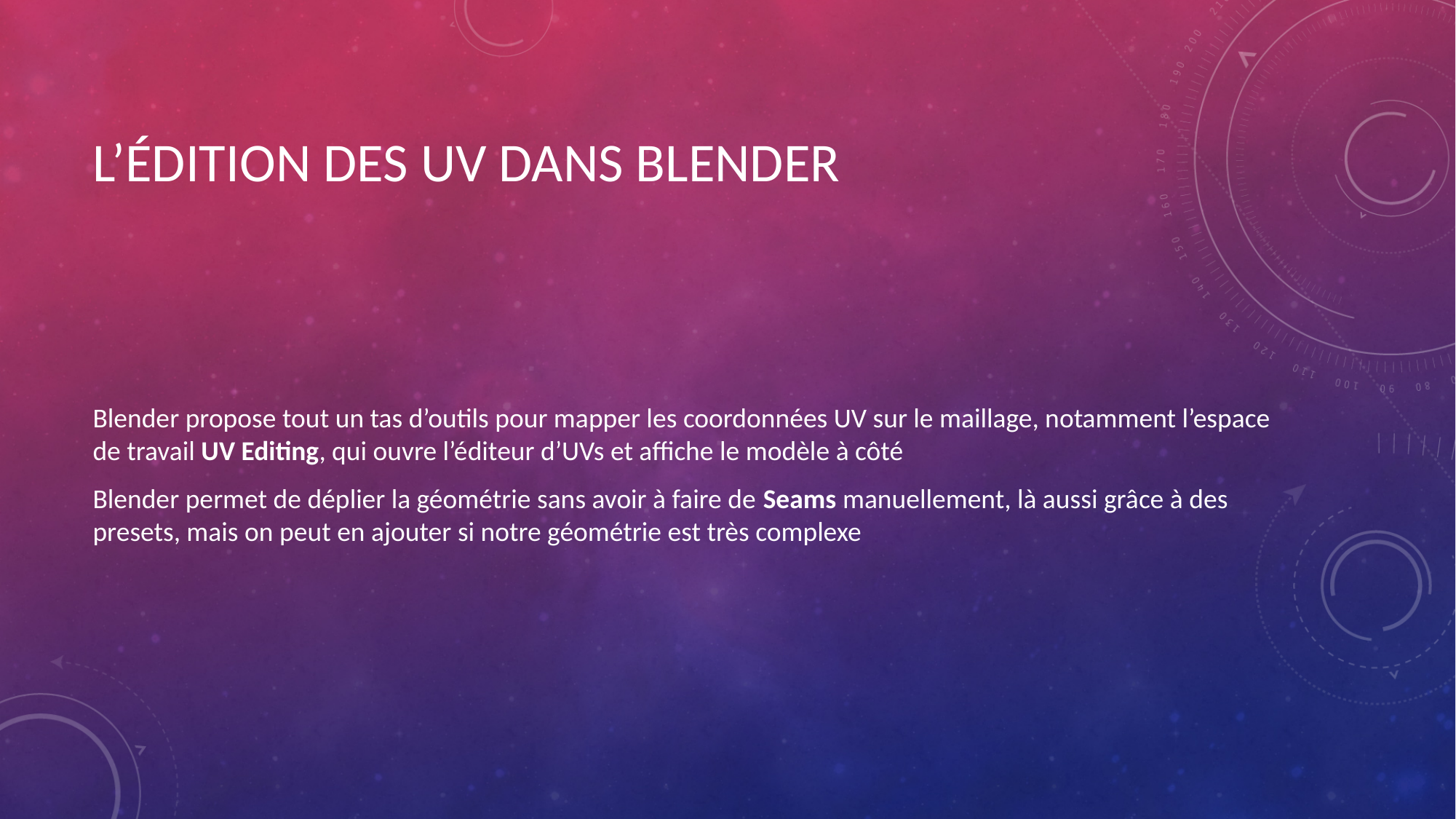

# L’édition des UV dans Blender
Blender propose tout un tas d’outils pour mapper les coordonnées UV sur le maillage, notamment l’espace de travail UV Editing, qui ouvre l’éditeur d’UVs et affiche le modèle à côté
Blender permet de déplier la géométrie sans avoir à faire de Seams manuellement, là aussi grâce à des presets, mais on peut en ajouter si notre géométrie est très complexe